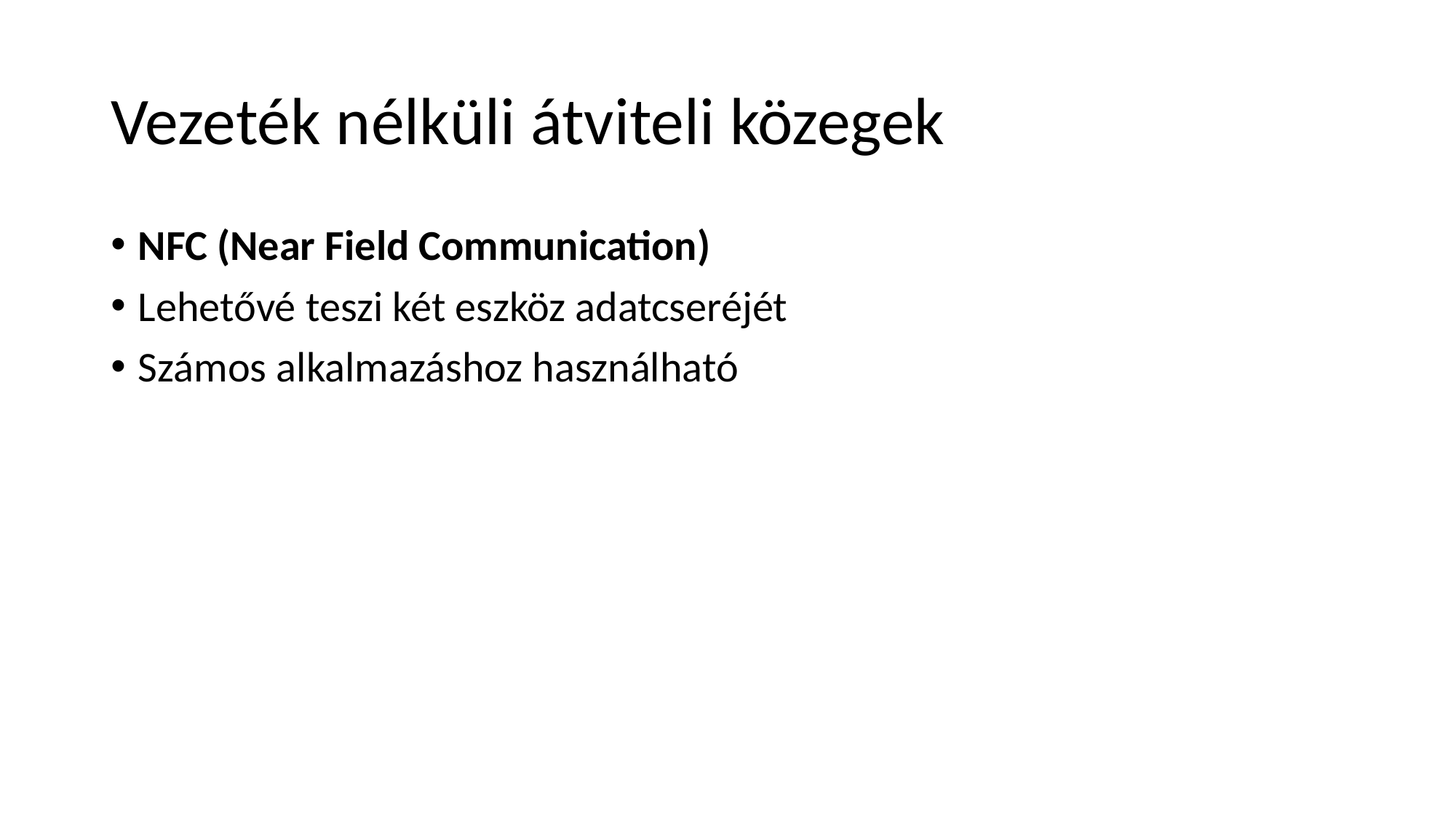

# Vezeték nélküli átviteli közegek
NFC (Near Field Communication)
Lehetővé teszi két eszköz adatcseréjét
Számos alkalmazáshoz használható